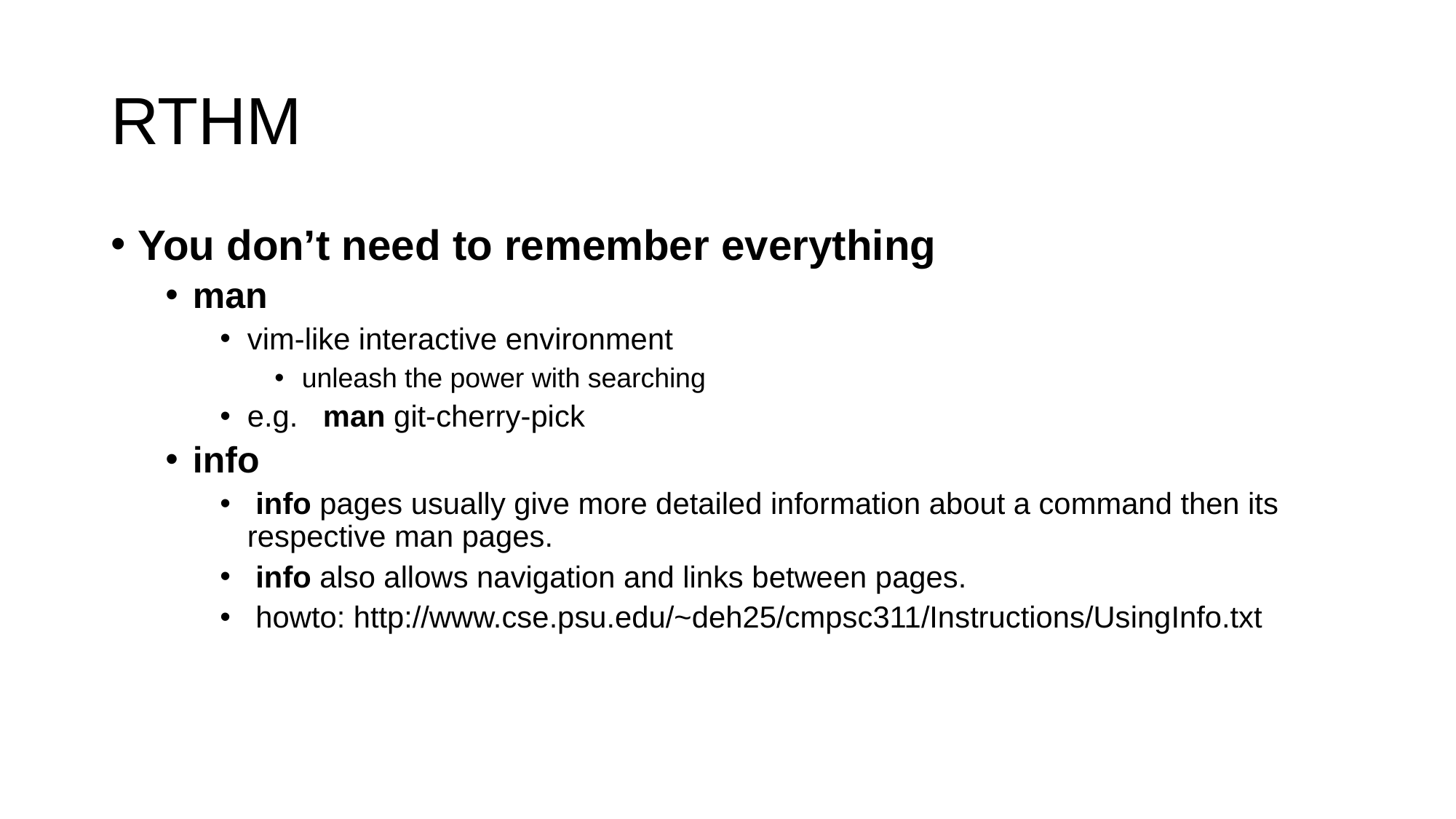

# RTHM
You don’t need to remember everything
man
vim-like interactive environment
unleash the power with searching
e.g.   man git-cherry-pick
info
 info pages usually give more detailed information about a command then its respective man pages.
 info also allows navigation and links between pages.
 howto: http://www.cse.psu.edu/~deh25/cmpsc311/Instructions/UsingInfo.txt